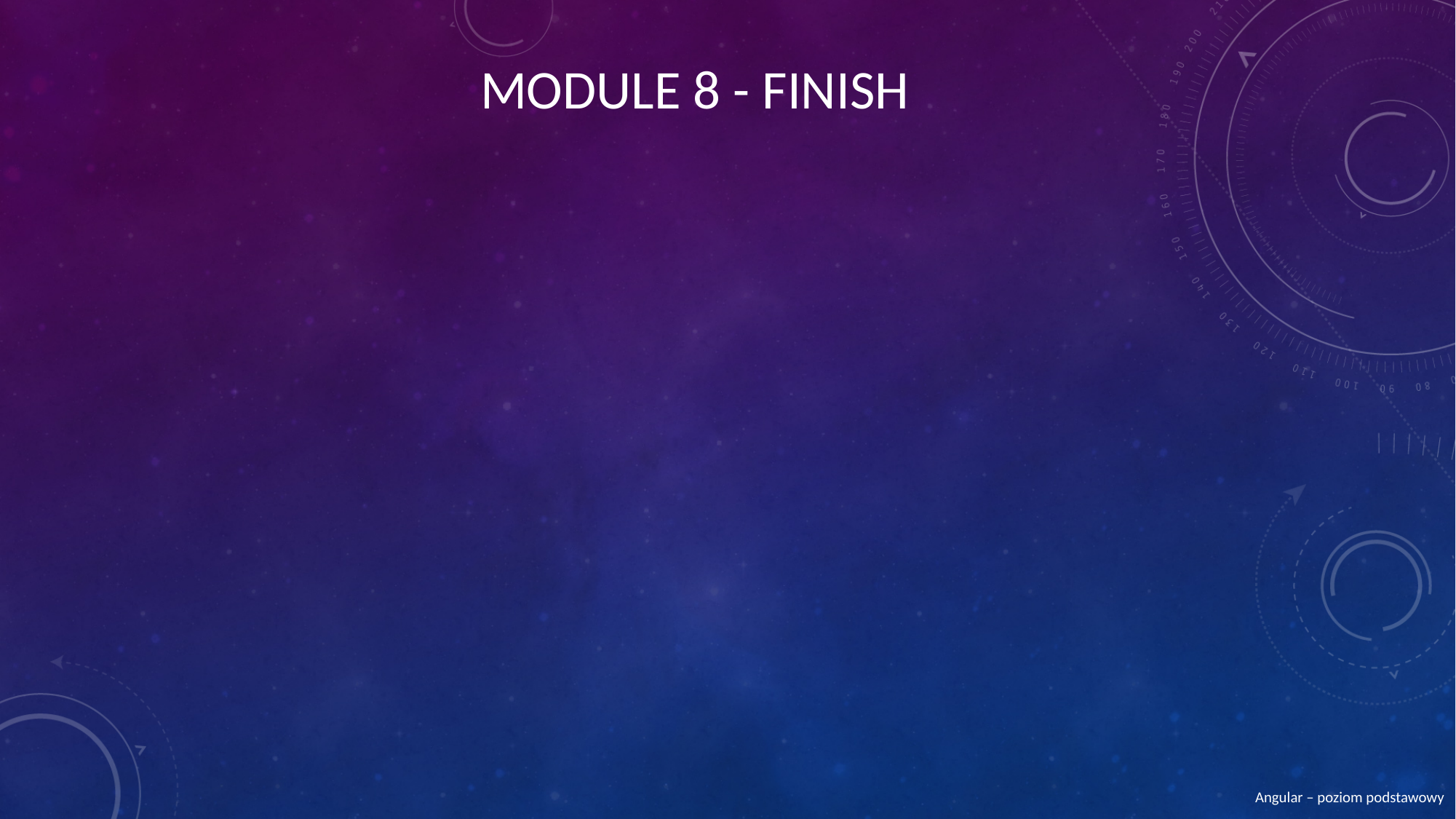

# Module 8 - finish

Angular – poziom podstawowy